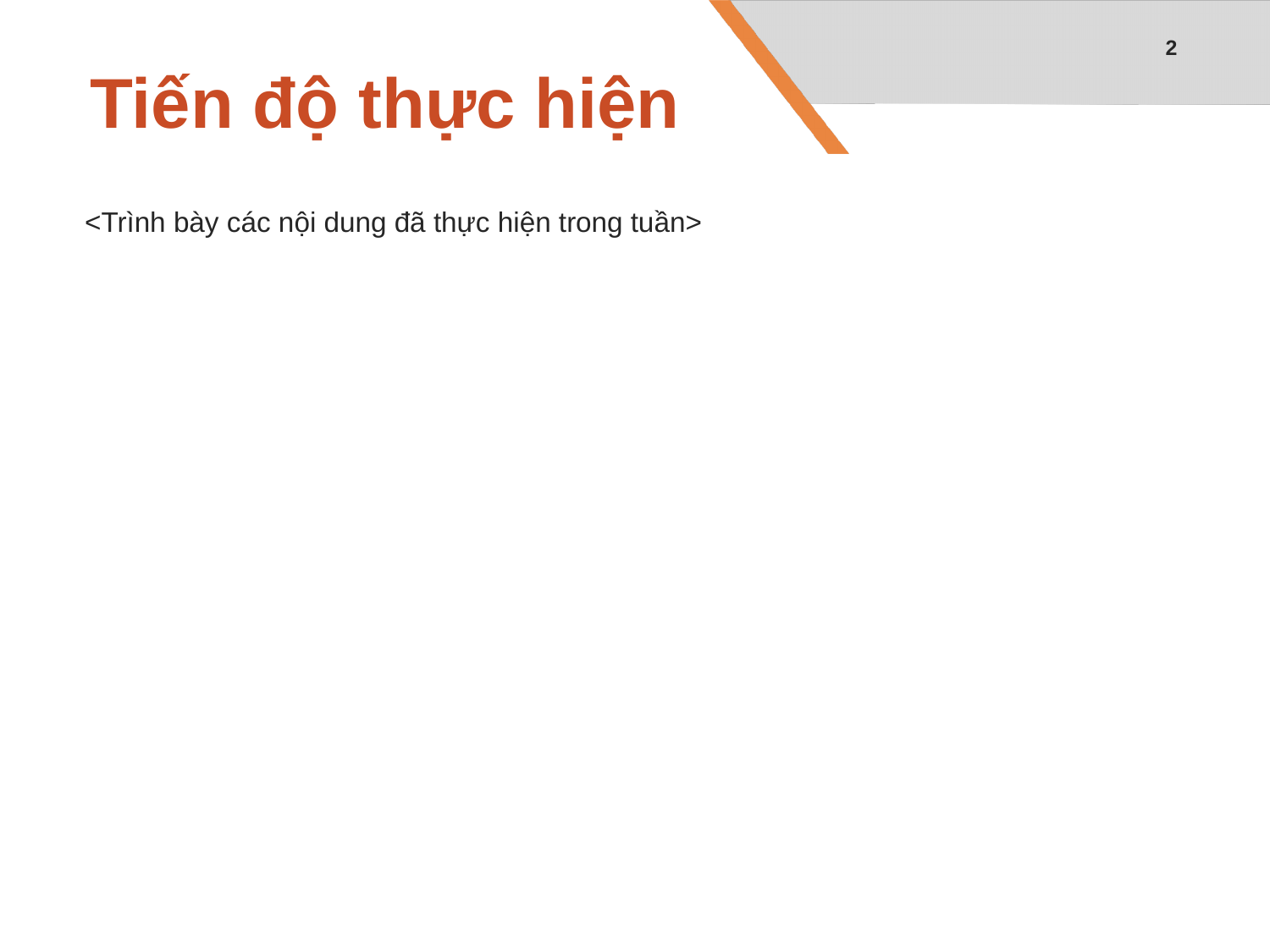

2
# Tiến độ thực hiện
<Trình bày các nội dung đã thực hiện trong tuần>